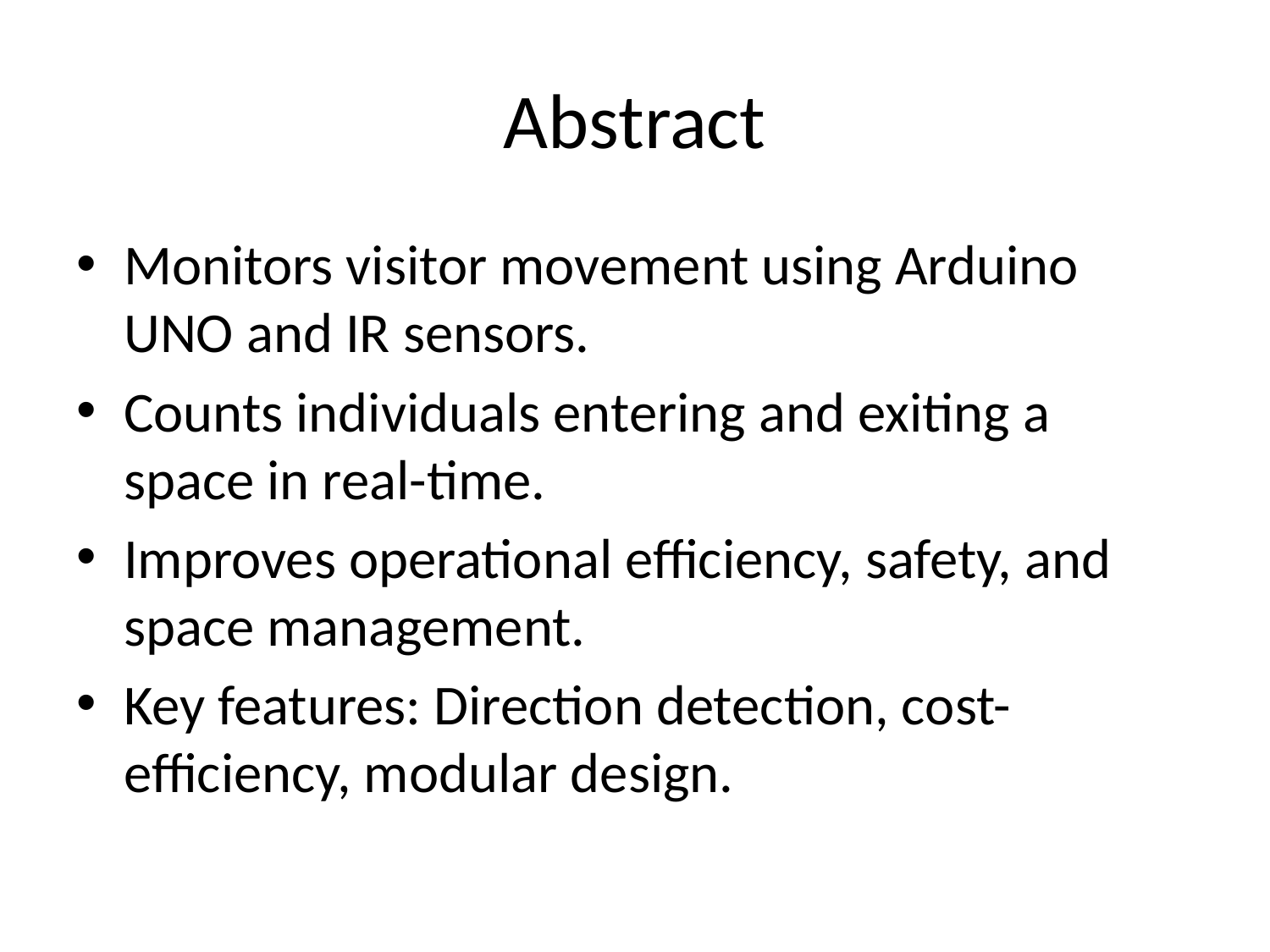

# Abstract
Monitors visitor movement using Arduino UNO and IR sensors.
Counts individuals entering and exiting a space in real-time.
Improves operational efficiency, safety, and space management.
Key features: Direction detection, cost-efficiency, modular design.